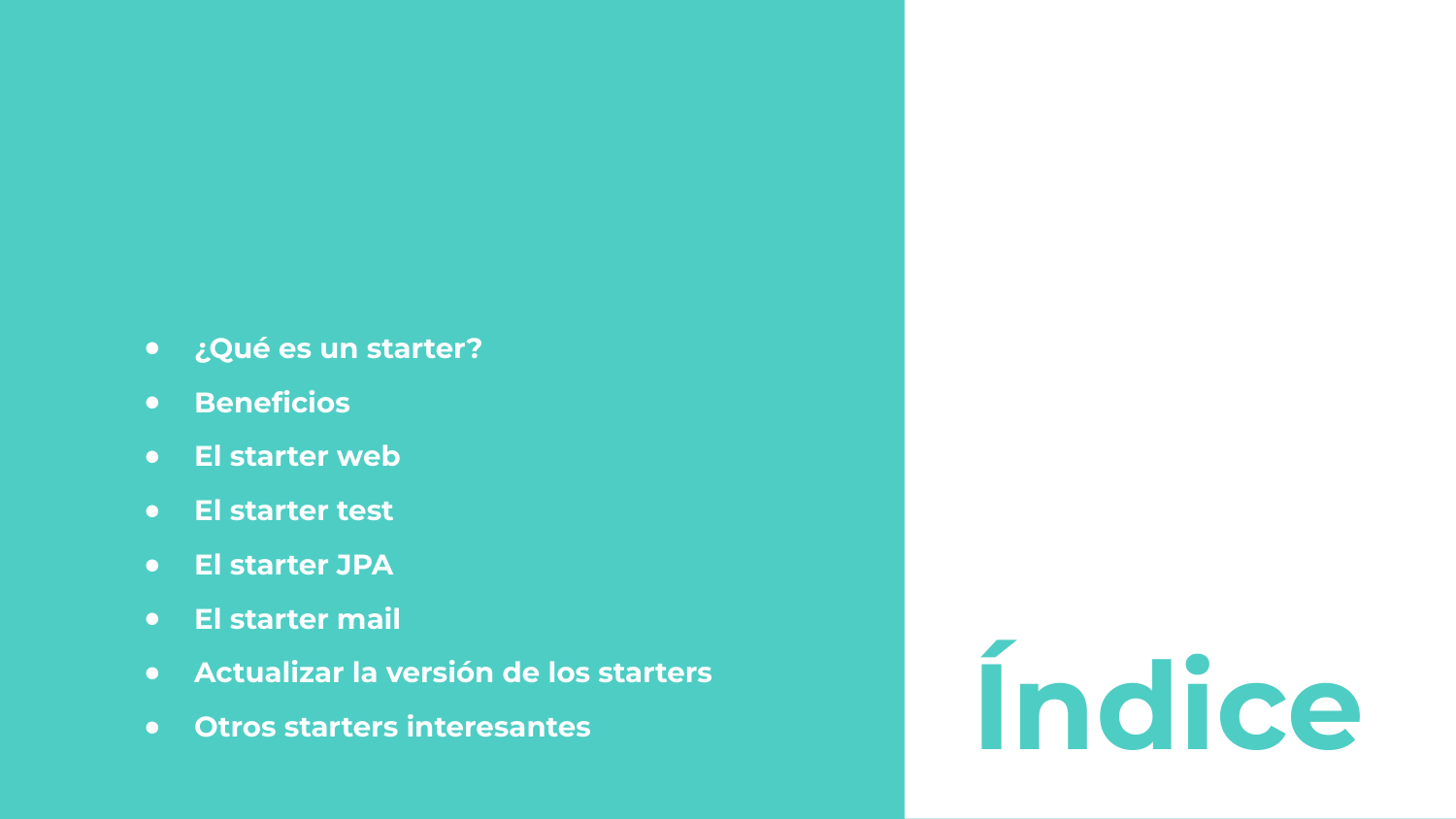

¿Qué es un starter?
Beneficios
El starter web
El starter test
El starter JPA
El starter mail
Actualizar la versión de los starters
Otros starters interesantes
# Índice